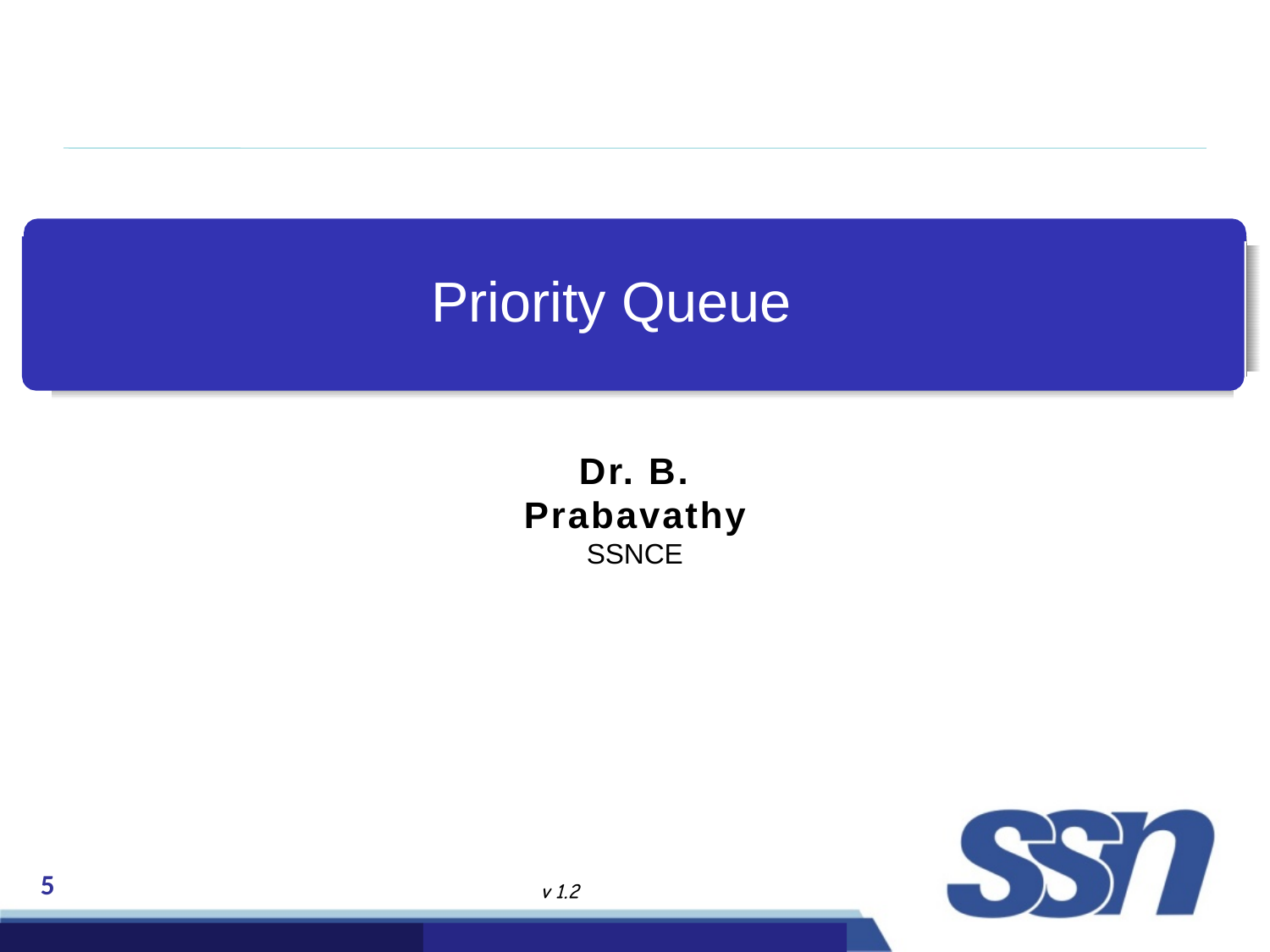

# Priority Queue

Dr. B. Prabavathy
SSNCE